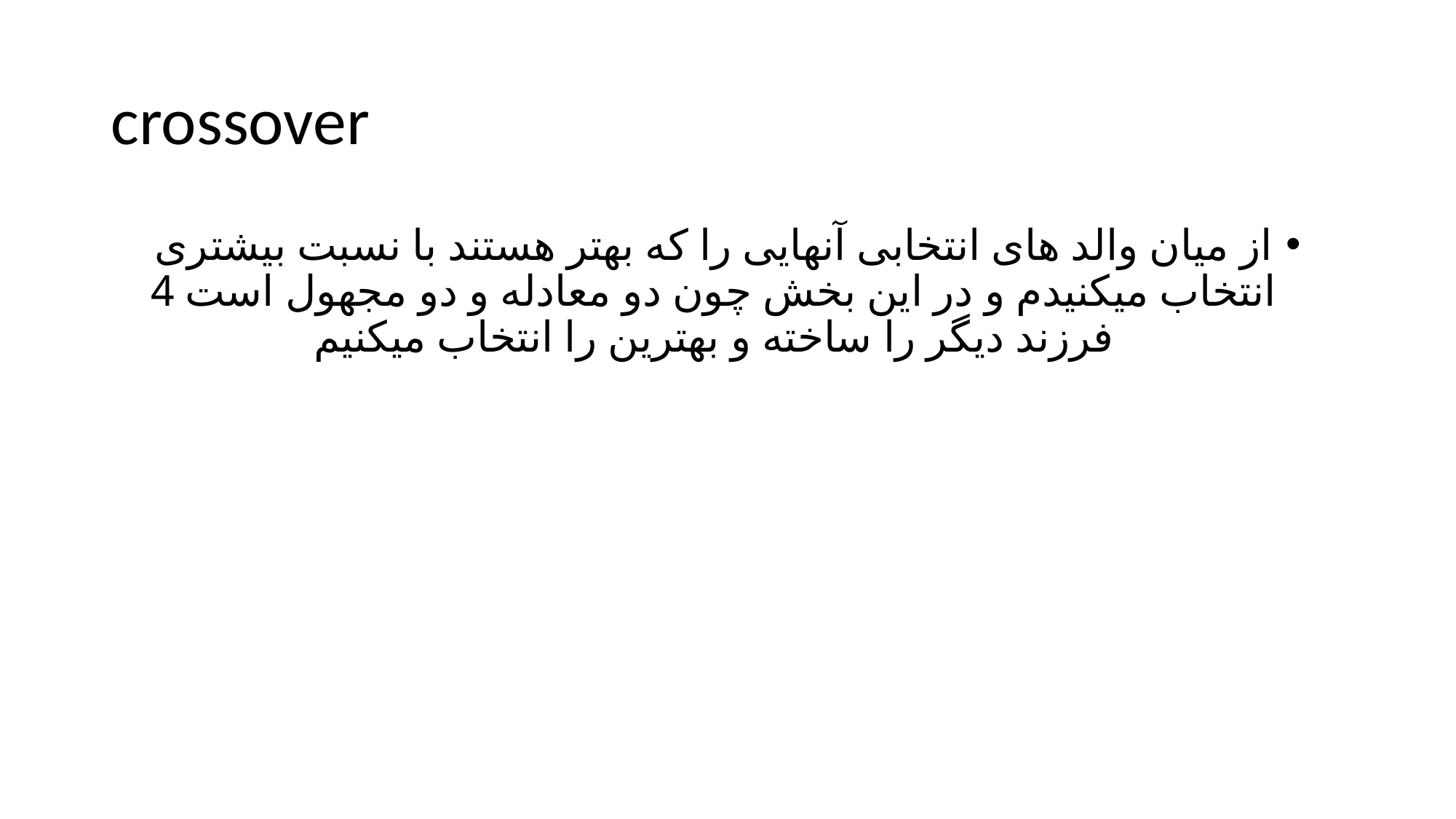

# crossover
از میان والد های انتخابی آنهایی را که بهتر هستند با نسبت بیشتری انتخاب میکنیدم و در این بخش چون دو معادله و دو مجهول است 4 فرزند دیگر را ساخته و بهترین را انتخاب میکنیم